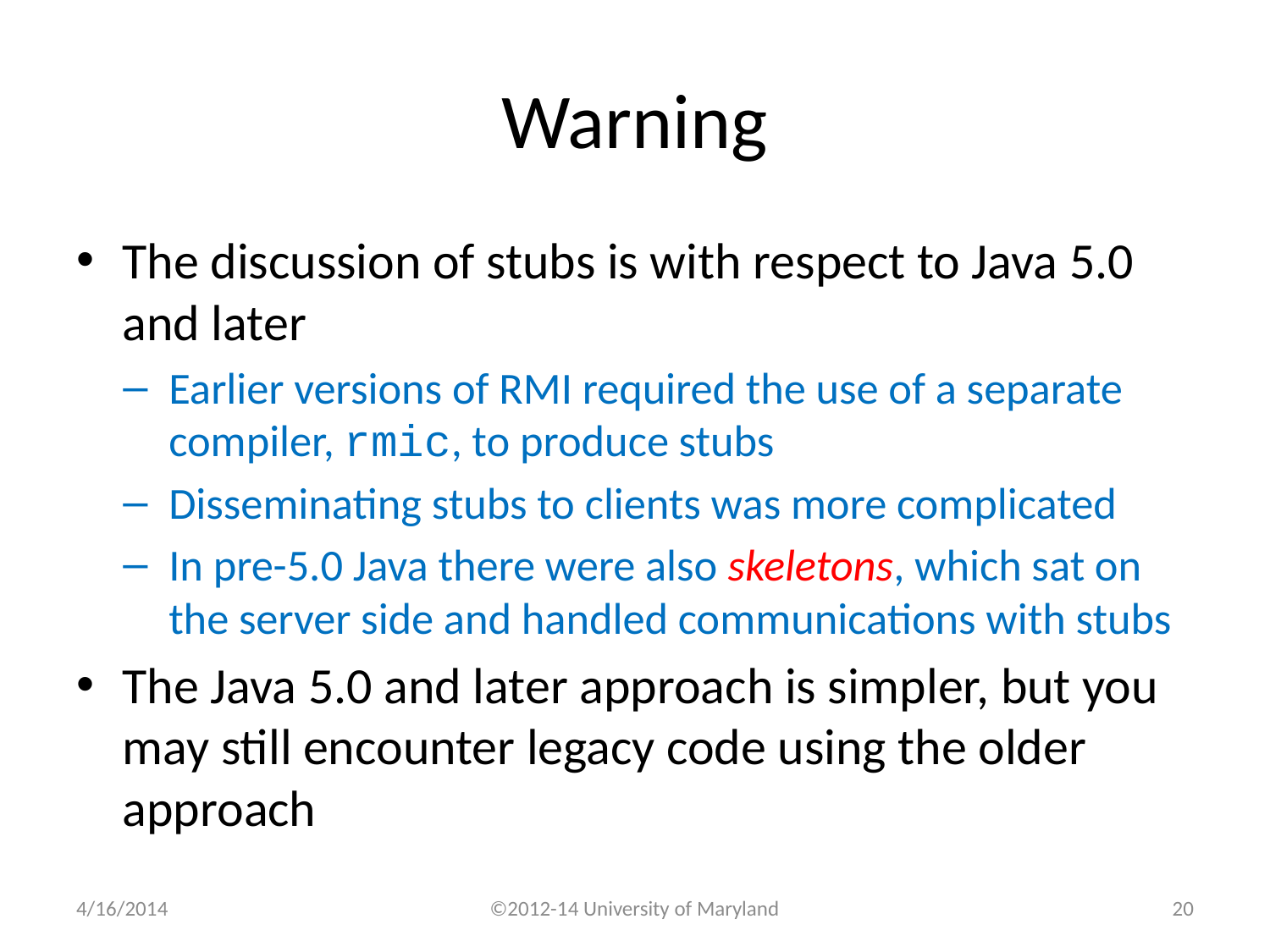

# Warning
The discussion of stubs is with respect to Java 5.0 and later
Earlier versions of RMI required the use of a separate compiler, rmic, to produce stubs
Disseminating stubs to clients was more complicated
In pre-5.0 Java there were also skeletons, which sat on the server side and handled communications with stubs
The Java 5.0 and later approach is simpler, but you may still encounter legacy code using the older approach

4/16/2014
©2012-14 University of Maryland
20